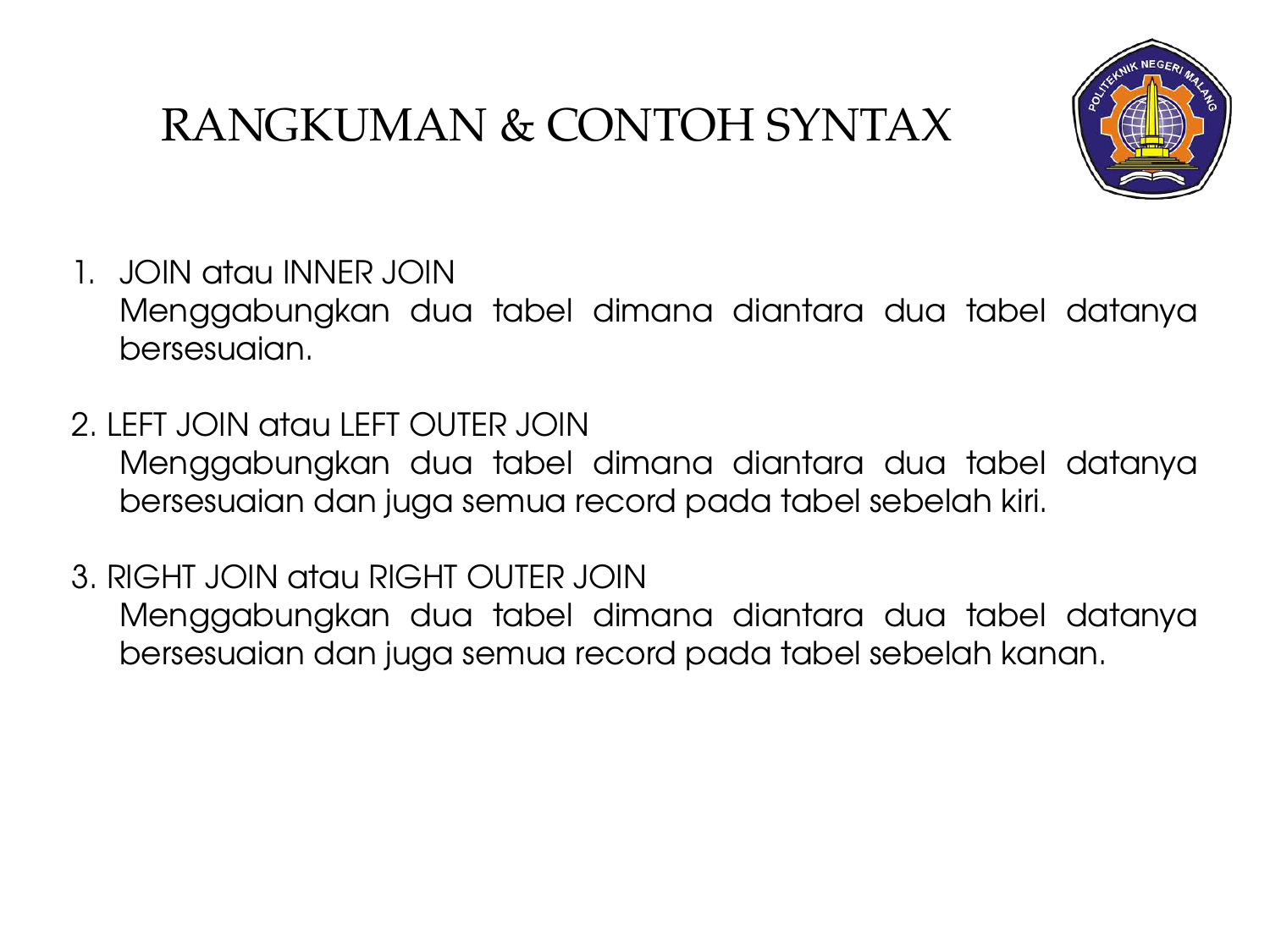

# Rangkuman & Contoh syntax
JOIN atau INNER JOIN
	Menggabungkan dua tabel dimana diantara dua tabel datanya bersesuaian.

2. LEFT JOIN atau LEFT OUTER JOIN
	Menggabungkan dua tabel dimana diantara dua tabel datanya bersesuaian dan juga semua record pada tabel sebelah kiri.

3. RIGHT JOIN atau RIGHT OUTER JOIN
	Menggabungkan dua tabel dimana diantara dua tabel datanya bersesuaian dan juga semua record pada tabel sebelah kanan.